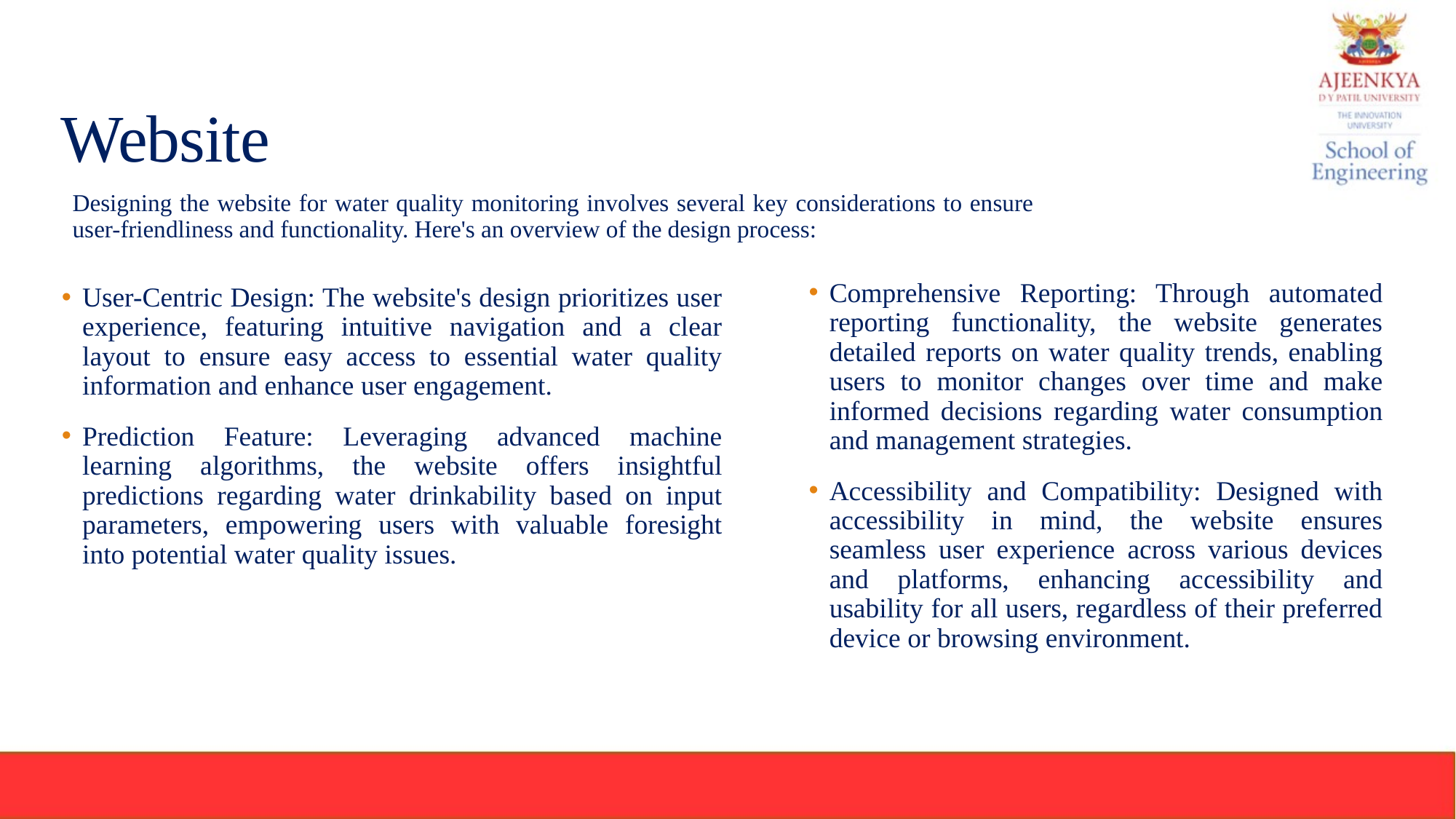

# Website
Designing the website for water quality monitoring involves several key considerations to ensure user-friendliness and functionality. Here's an overview of the design process:
User-Centric Design: The website's design prioritizes user experience, featuring intuitive navigation and a clear layout to ensure easy access to essential water quality information and enhance user engagement.
Prediction Feature: Leveraging advanced machine learning algorithms, the website offers insightful predictions regarding water drinkability based on input parameters, empowering users with valuable foresight into potential water quality issues.
Comprehensive Reporting: Through automated reporting functionality, the website generates detailed reports on water quality trends, enabling users to monitor changes over time and make informed decisions regarding water consumption and management strategies.
Accessibility and Compatibility: Designed with accessibility in mind, the website ensures seamless user experience across various devices and platforms, enhancing accessibility and usability for all users, regardless of their preferred device or browsing environment.
21-05-2024
12